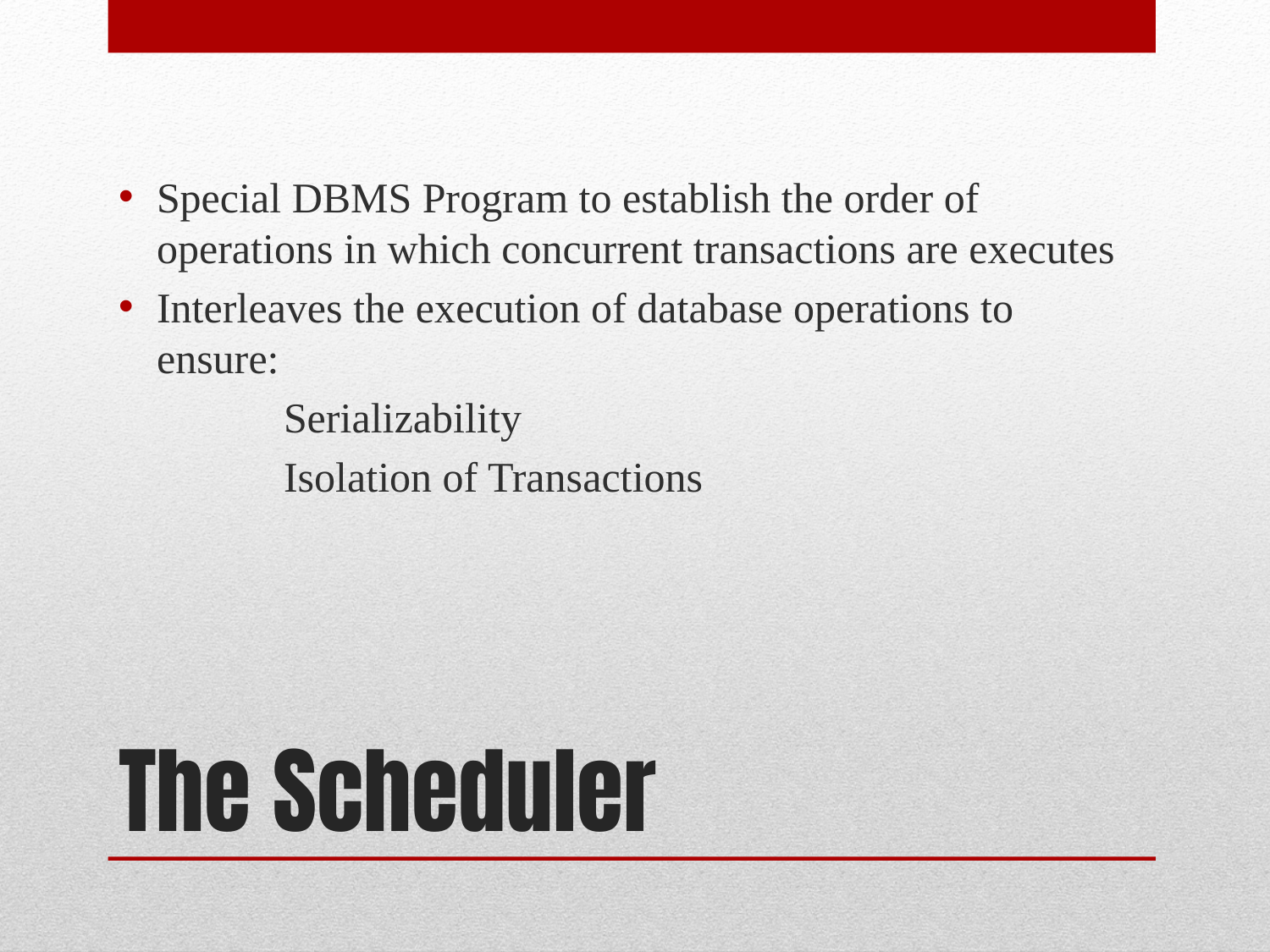

Special DBMS Program to establish the order of operations in which concurrent transactions are executes
Interleaves the execution of database operations to ensure:
		Serializability
		Isolation of Transactions

# The Scheduler